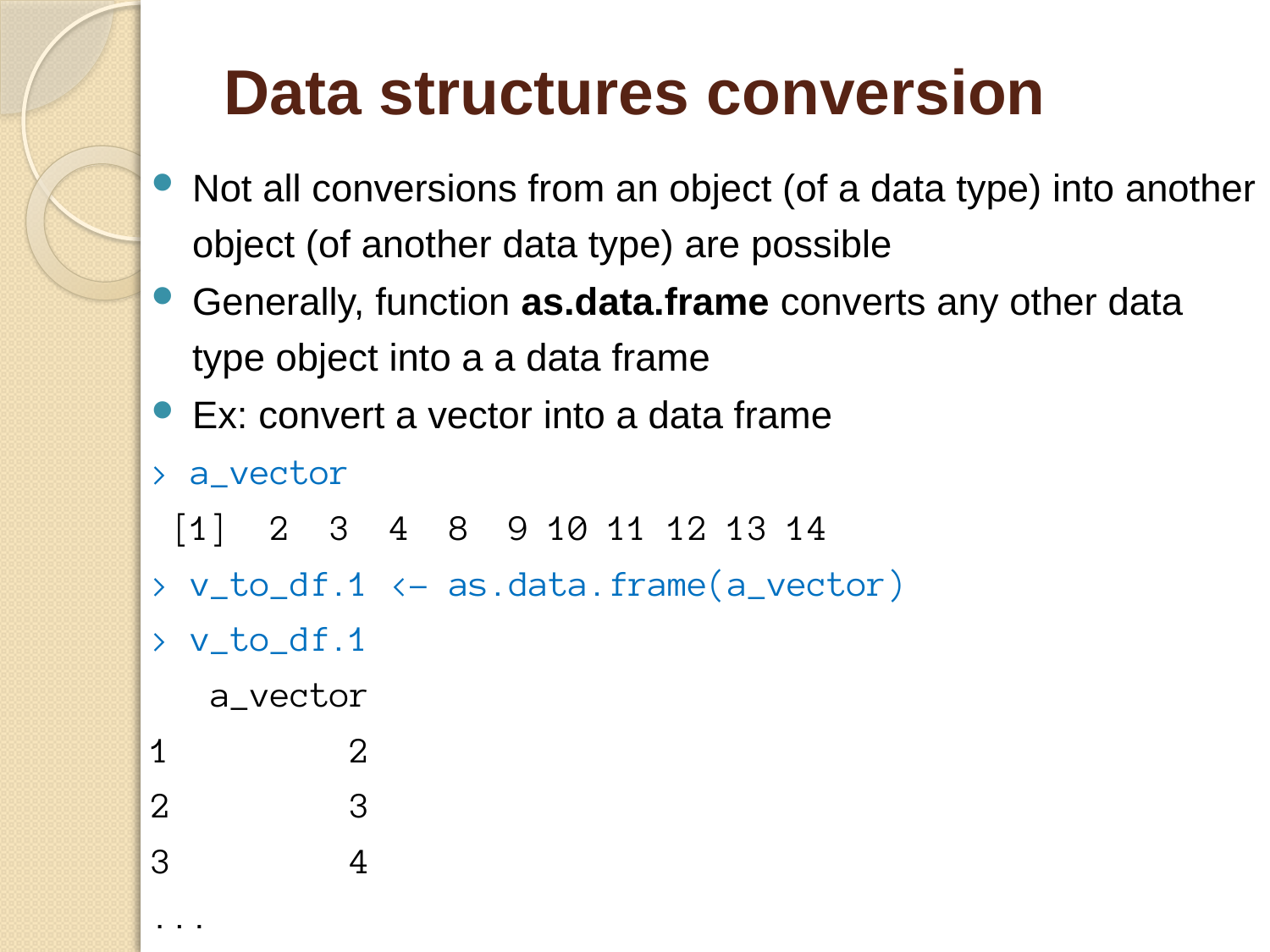

# Data structures conversion
Not all conversions from an object (of a data type) into another object (of another data type) are possible
Generally, function as.data.frame converts any other data type object into a a data frame
Ex: convert a vector into a data frame
> a_vector
 [1]  2  3  4  8  9 10 11 12 13 14
> v_to_df.1 <- as.data.frame(a_vector)
> v_to_df.1
   a_vector
1         2
2         3
3         4
...